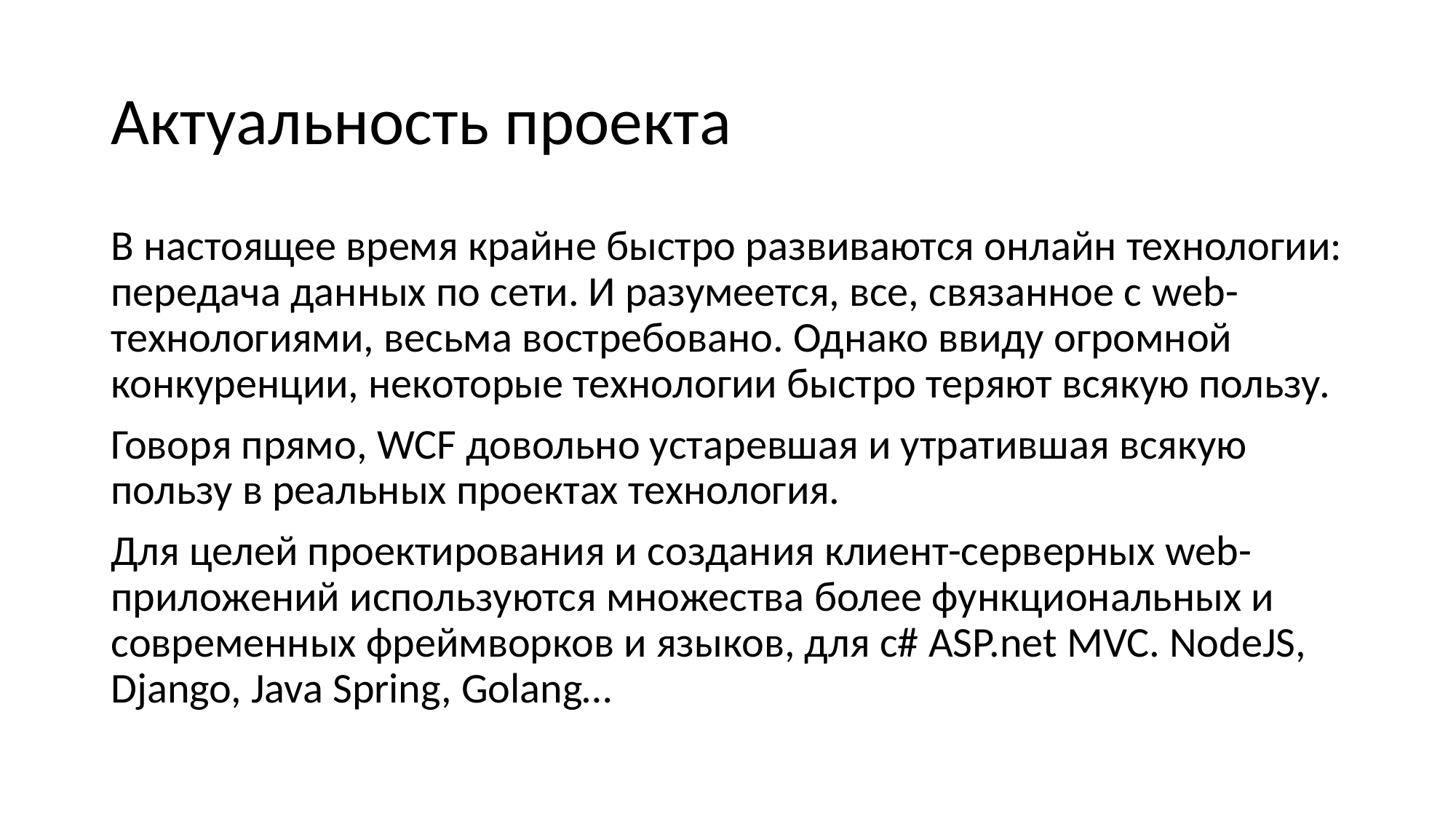

# Актуальность проекта
В настоящее время крайне быстро развиваются онлайн технологии: передача данных по сети. И разумеется, все, связанное с web-технологиями, весьма востребовано. Однако ввиду огромной конкуренции, некоторые технологии быстро теряют всякую пользу.
Говоря прямо, WCF довольно устаревшая и утратившая всякую пользу в реальных проектах технология.
Для целей проектирования и создания клиент-серверных web-приложений используются множества более функциональных и современных фреймворков и языков, для c# ASP.net MVC. NodeJS, Django, Java Spring, Golang…